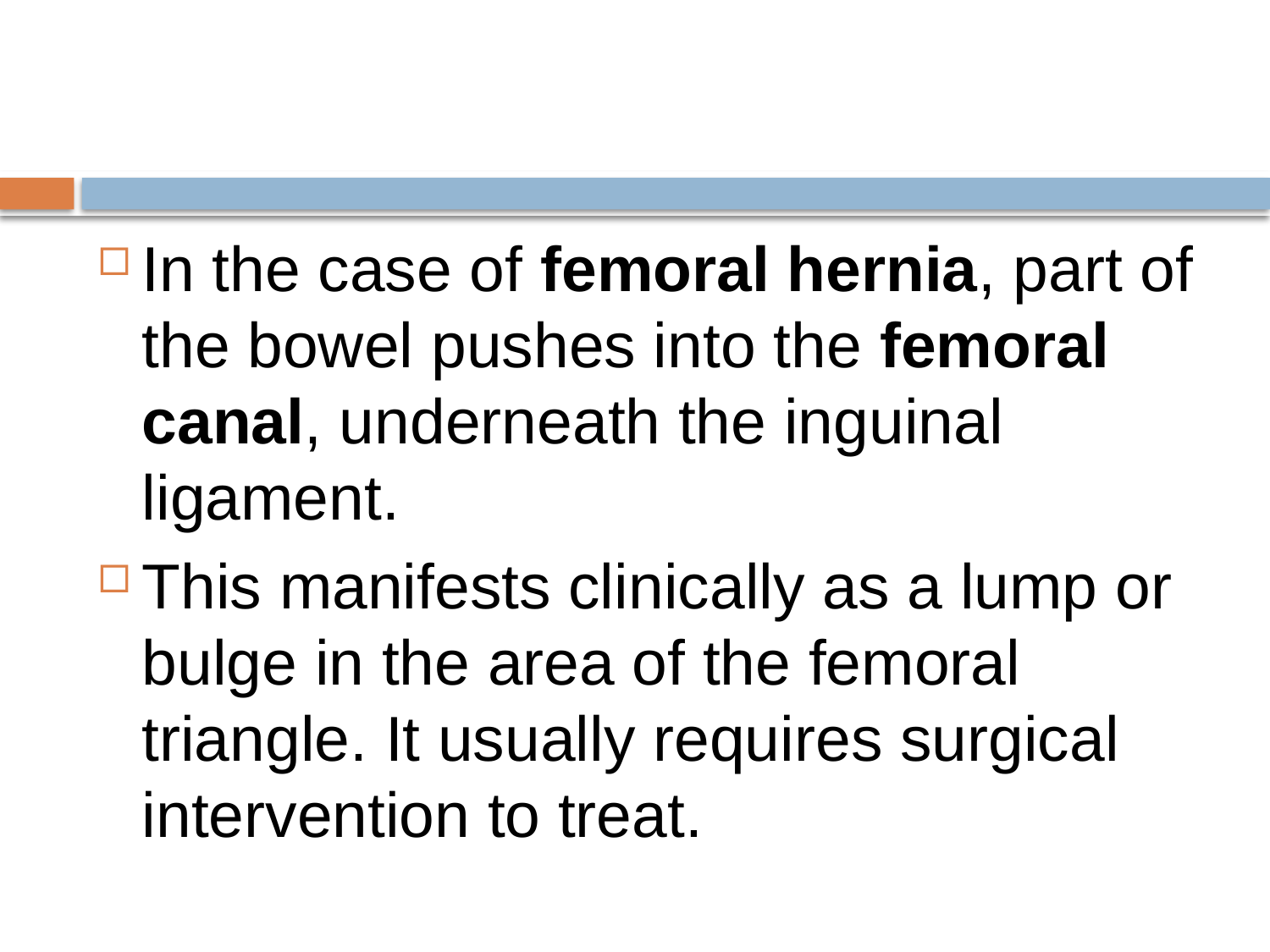

#
In the case of femoral hernia, part of the bowel pushes into the femoral canal, underneath the inguinal ligament.
This manifests clinically as a lump or bulge in the area of the femoral triangle. It usually requires surgical intervention to treat.